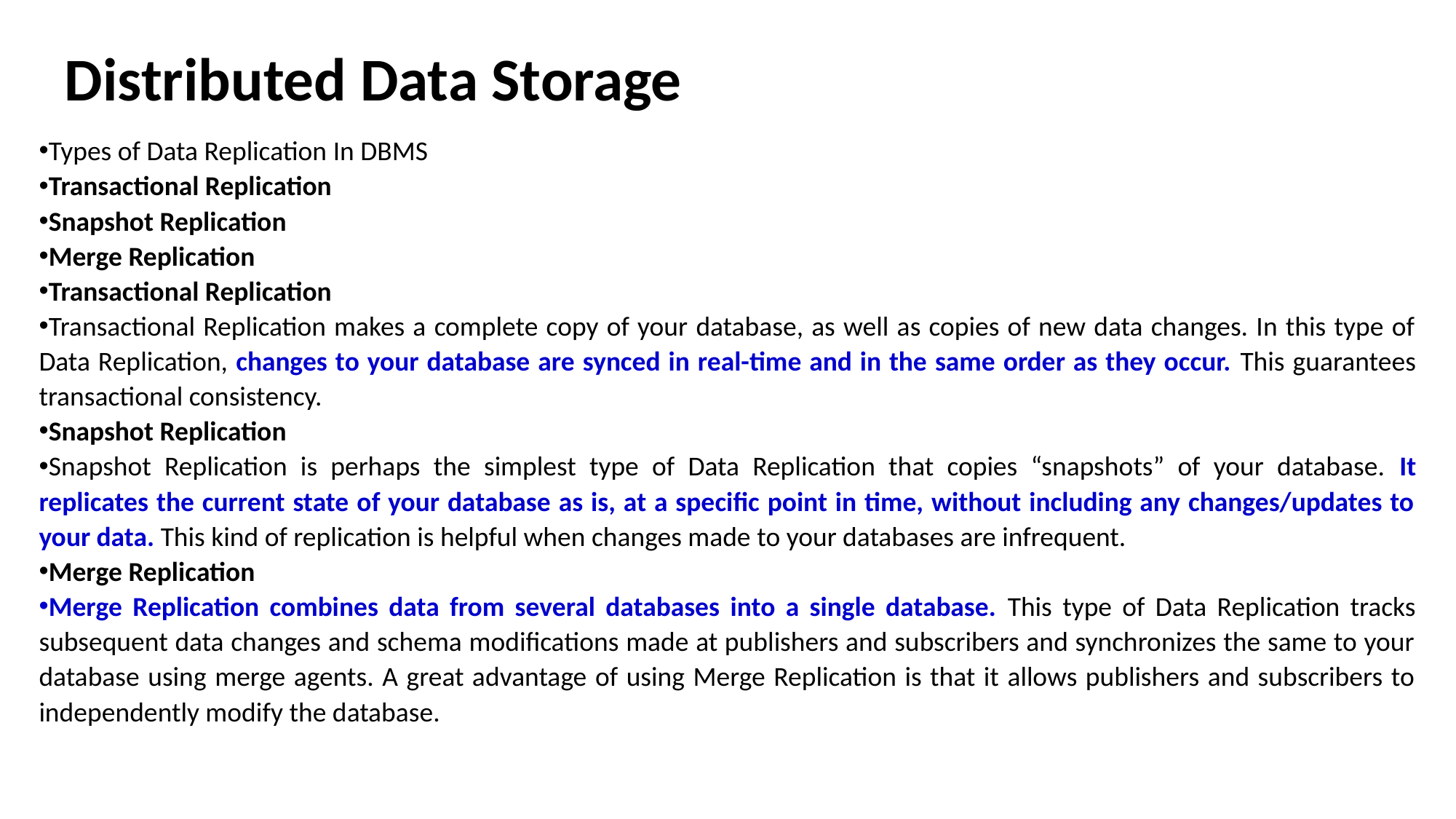

# Distributed Data Storage
Types of Data Replication In DBMS
Transactional Replication
Snapshot Replication
Merge Replication
Transactional Replication
Transactional Replication makes a complete copy of your database, as well as copies of new data changes. In this type of Data Replication, changes to your database are synced in real-time and in the same order as they occur. This guarantees transactional consistency.
Snapshot Replication
Snapshot Replication is perhaps the simplest type of Data Replication that copies “snapshots” of your database. It replicates the current state of your database as is, at a specific point in time, without including any changes/updates to your data. This kind of replication is helpful when changes made to your databases are infrequent.
Merge Replication
Merge Replication combines data from several databases into a single database. This type of Data Replication tracks subsequent data changes and schema modifications made at publishers and subscribers and synchronizes the same to your database using merge agents. A great advantage of using Merge Replication is that it allows publishers and subscribers to independently modify the database.